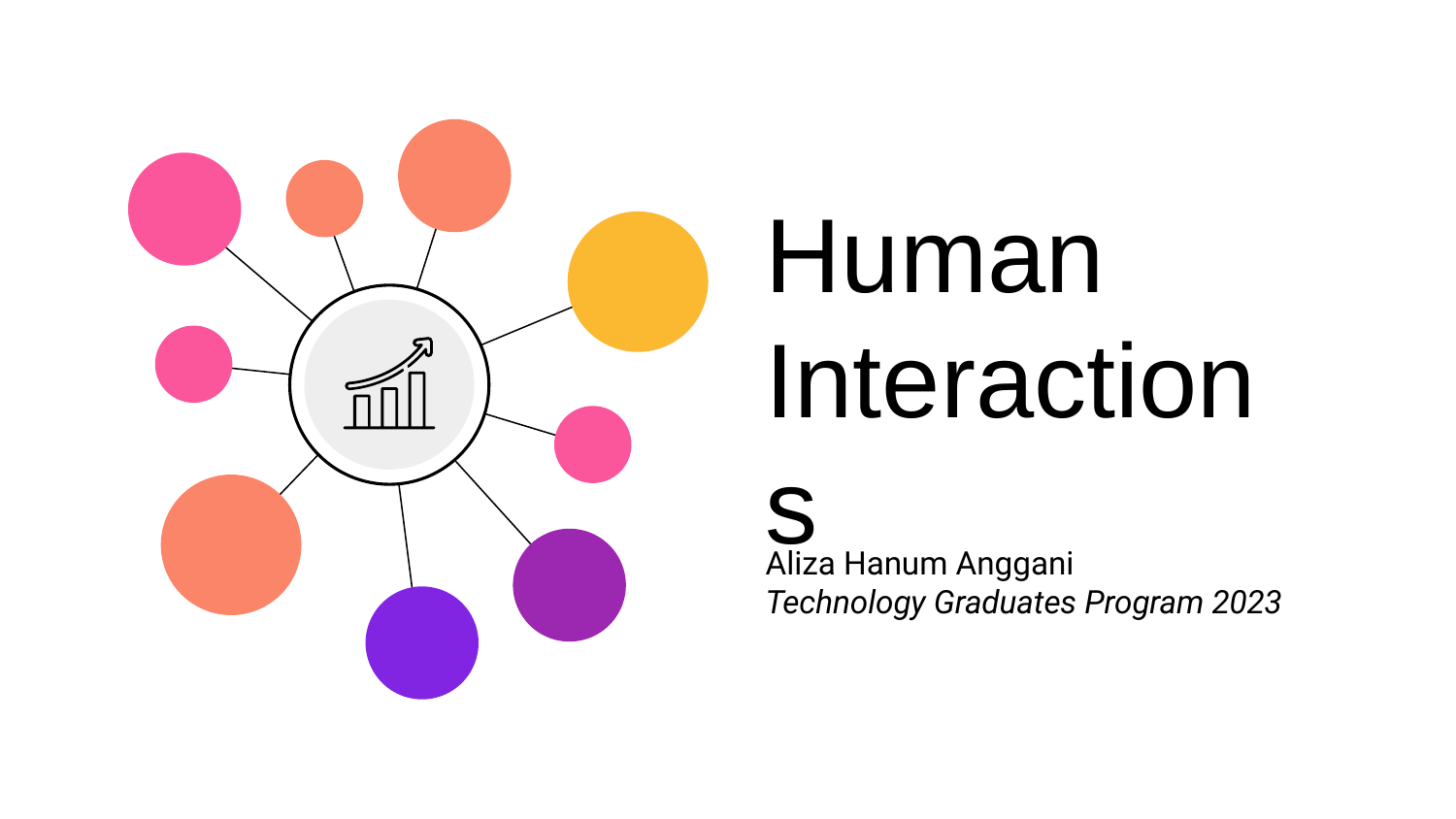

# Human Interactions

Aliza Hanum Anggani
Technology Graduates Program 2023